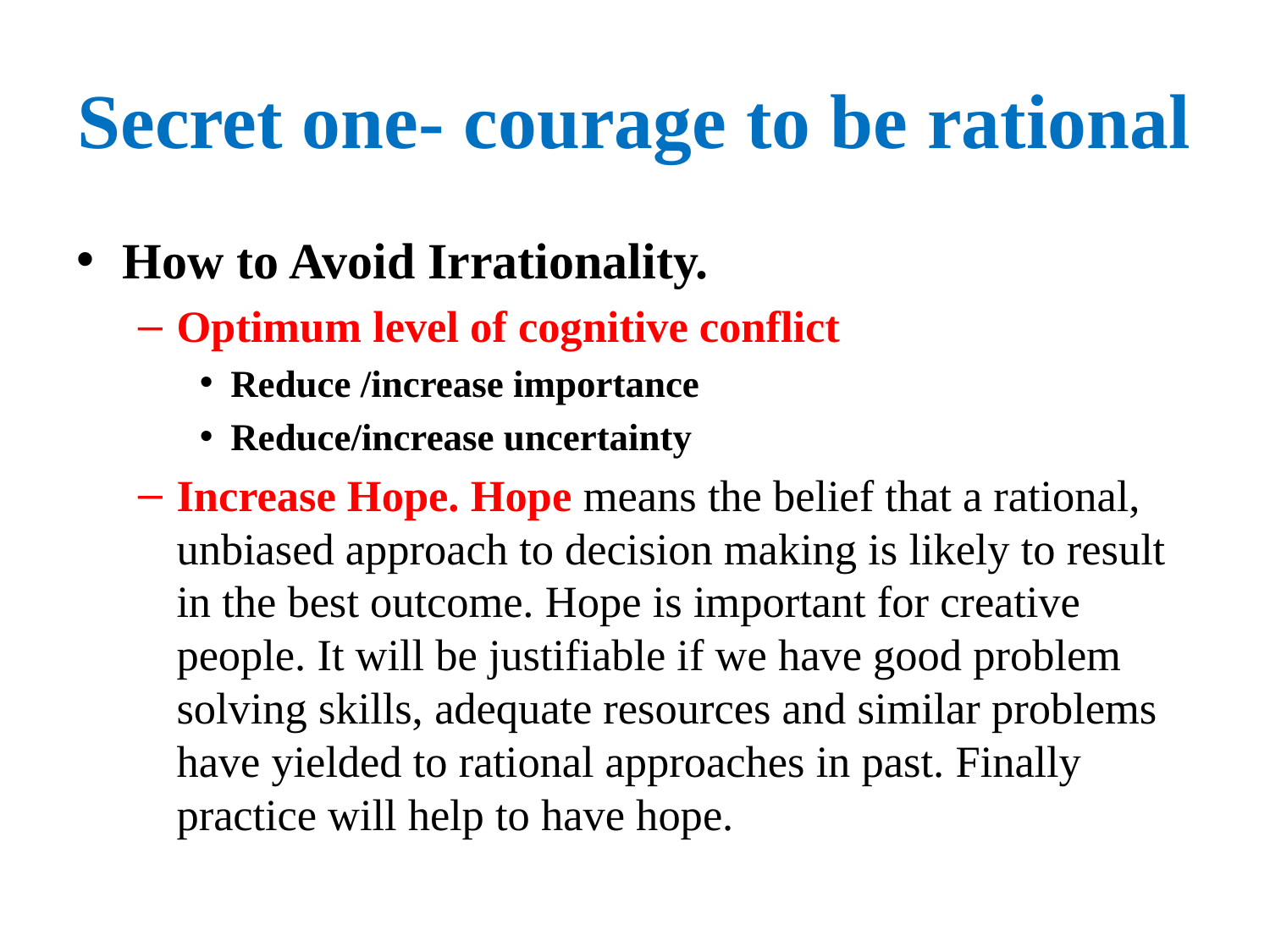

# Secret one- courage to be rational
How to Avoid Irrationality.
Optimum level of cognitive conflict
Reduce /increase importance
Reduce/increase uncertainty
Increase Hope. Hope means the belief that a rational, unbiased approach to decision making is likely to result in the best outcome. Hope is important for creative people. It will be justifiable if we have good problem solving skills, adequate resources and similar problems have yielded to rational approaches in past. Finally practice will help to have hope.